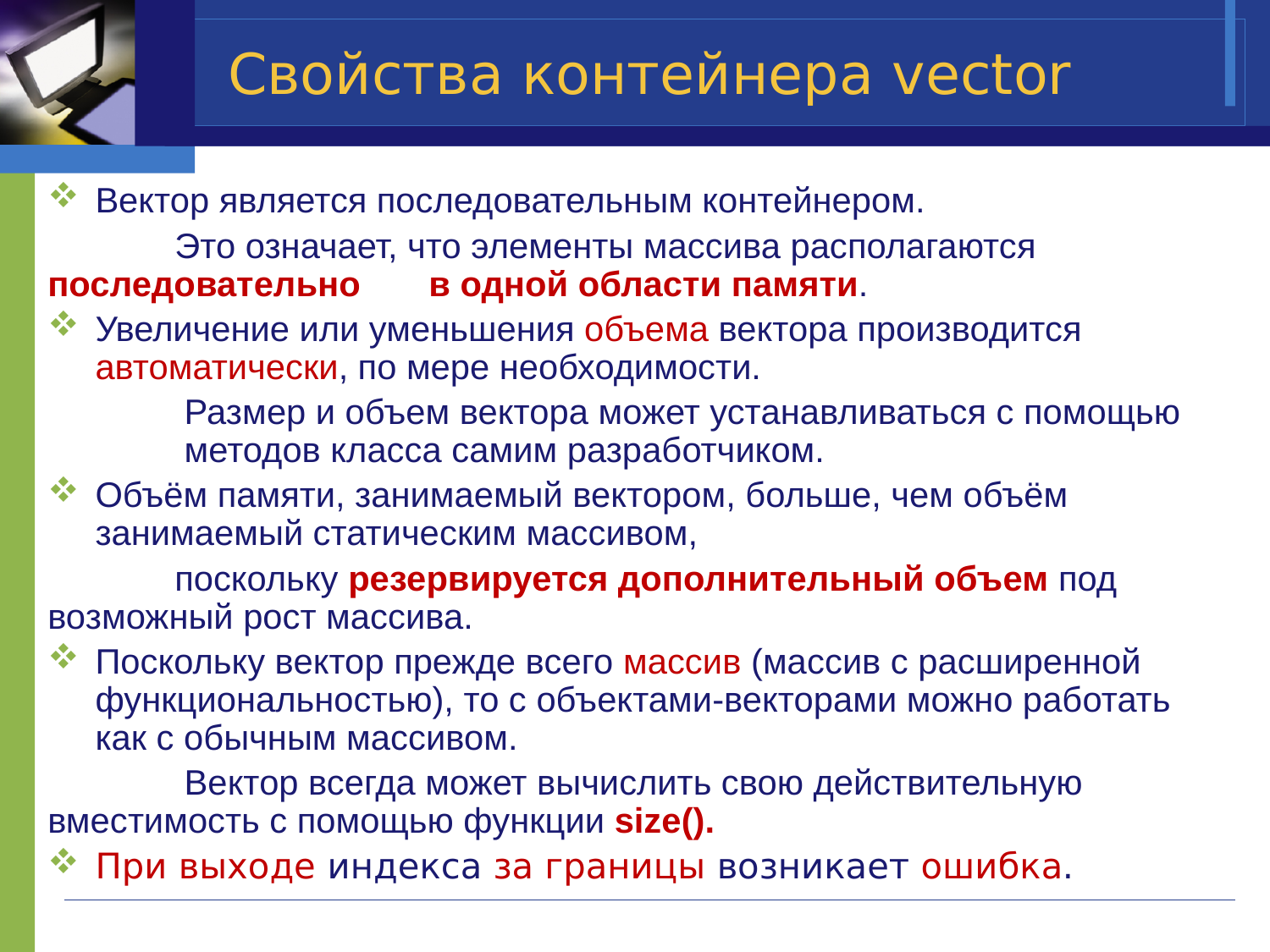

# Свойства контейнера vector
Вектор является последовательным контейнером.
 	Это означает, что элементы массива располагаются 	последовательно      	в одной области памяти.
Увеличение или уменьшения объема вектора производится автоматически, по мере необходимости.
	 Размер и объем вектора может устанавливаться с помощью 		 методов класса самим разработчиком.
Объём памяти, занимаемый вектором, больше, чем объём занимаемый статическим массивом,
	поскольку резервируется дополнительный объем под 	возможный рост массива.
Поскольку вектор прежде всего массив (массив с расширенной функциональностью), то с объектами-векторами можно работать как с обычным массивом.
	 Вектор всегда может вычислить свою действительную 	вместимость с помощью функции size().
При выходе индекса за границы возникает ошибка.

vector